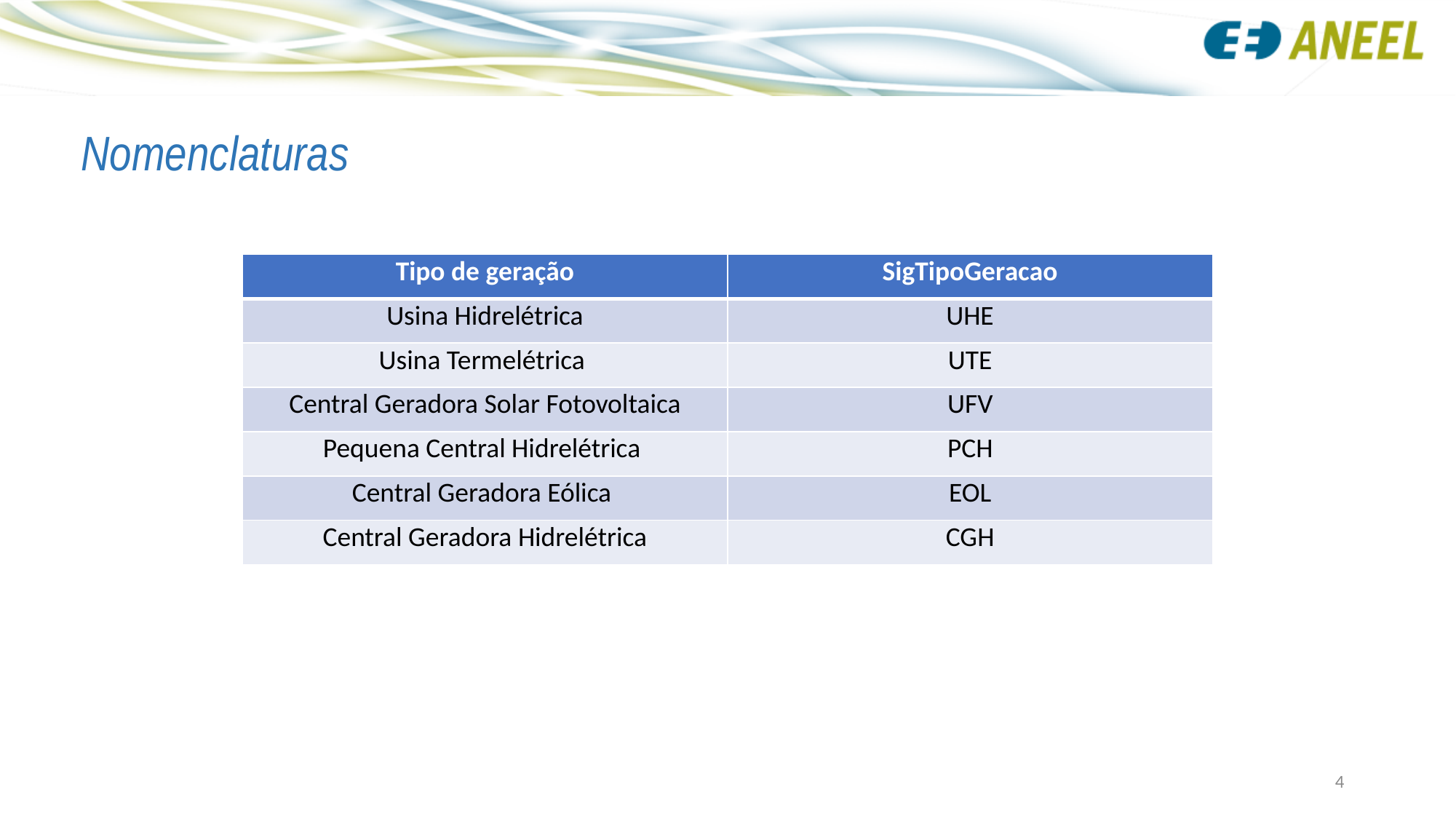

Nomenclaturas
| Tipo de geração | SigTipoGeracao |
| --- | --- |
| Usina Hidrelétrica | UHE |
| Usina Termelétrica | UTE |
| Central Geradora Solar Fotovoltaica | UFV |
| Pequena Central Hidrelétrica | PCH |
| Central Geradora Eólica | EOL |
| Central Geradora Hidrelétrica | CGH |
4